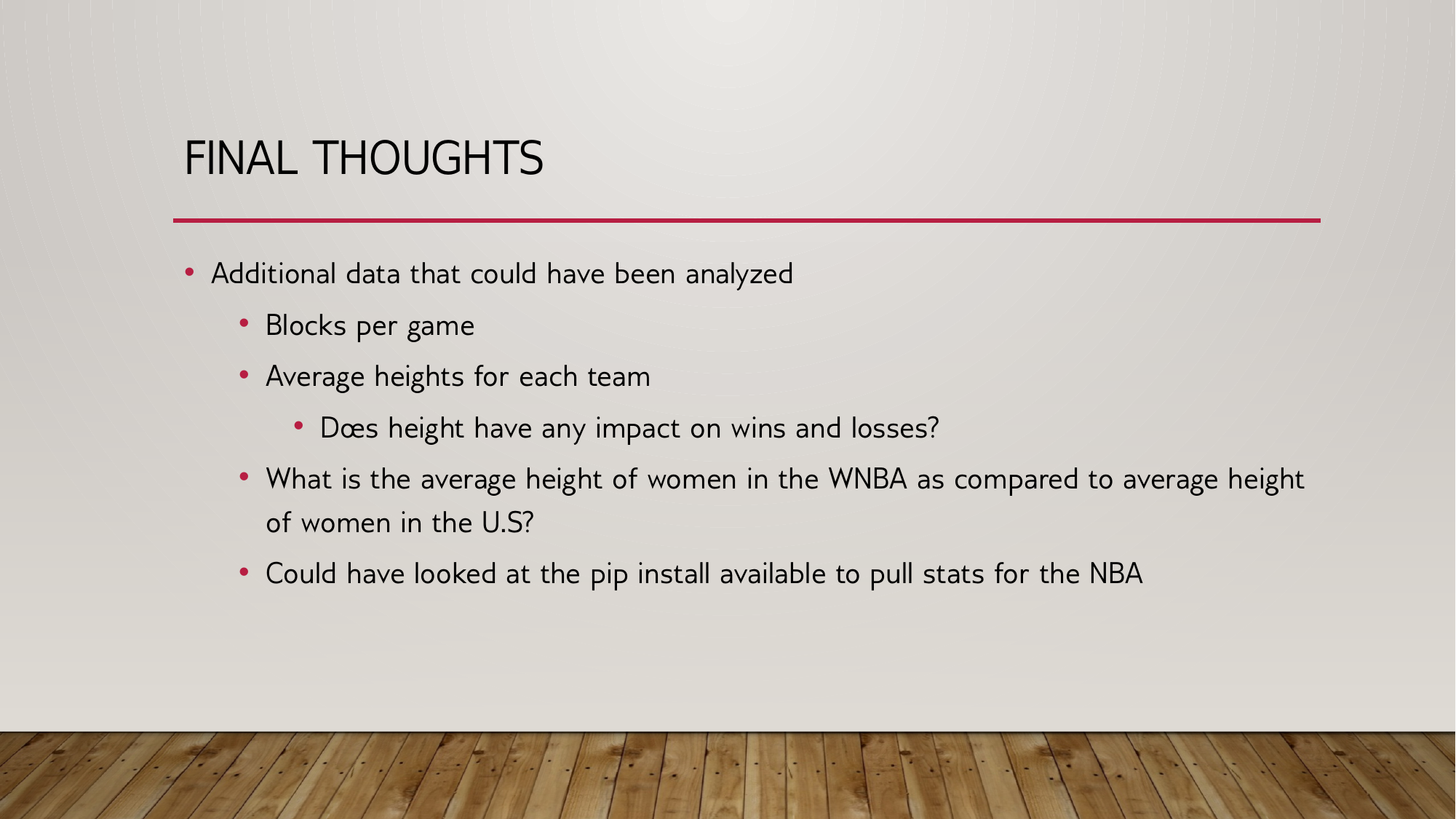

# Final thoughts
Additional data that could have been analyzed
Blocks per game
Average heights for each team
Does height have any impact on wins and losses?
What is the average height of women in the WNBA as compared to average height of women in the U.S?
Could have looked at the pip install available to pull stats for the NBA